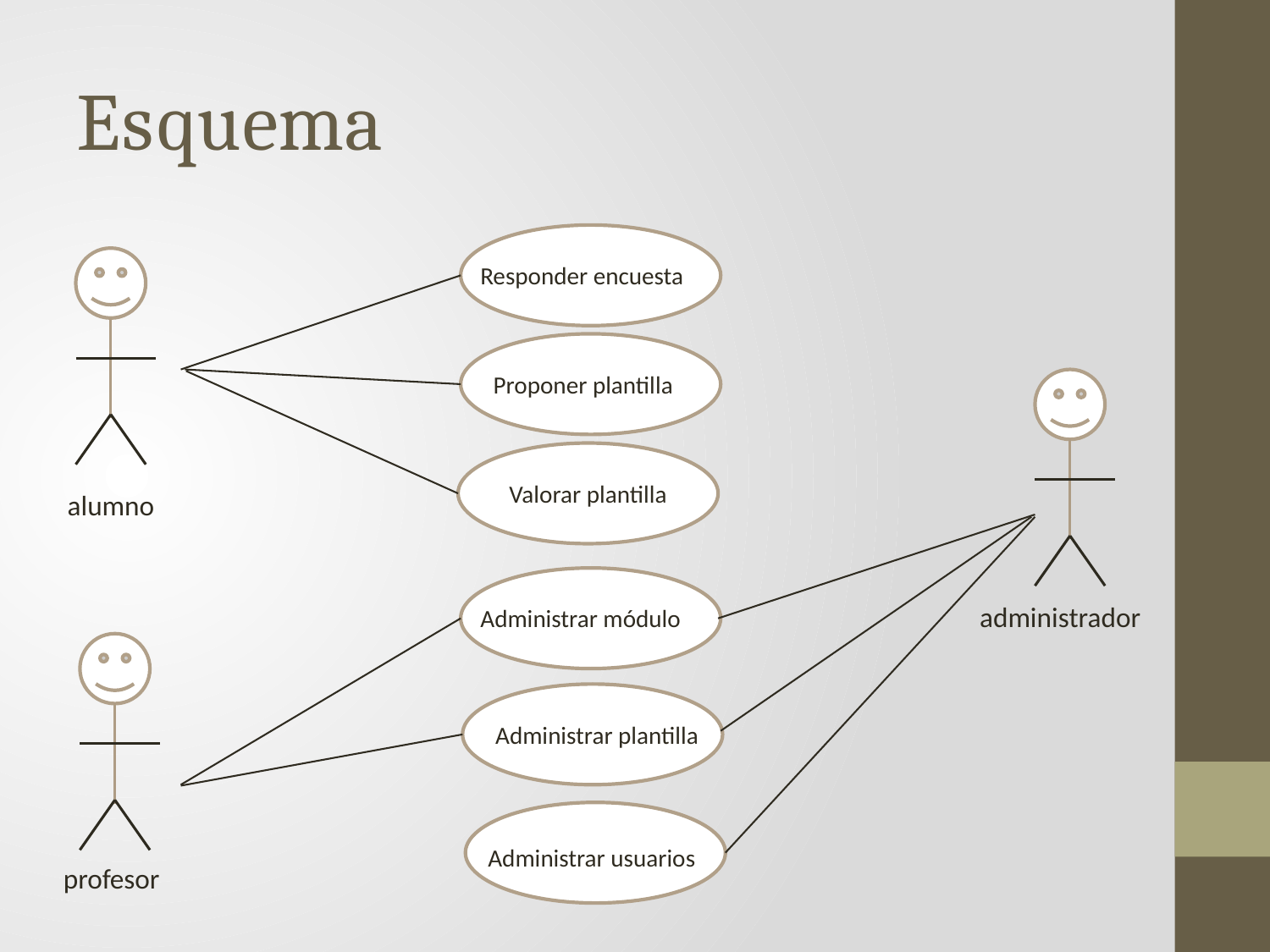

# Esquema

Responder encuesta

Proponer plantilla

Valorar plantilla
alumno

administrador
Administrar módulo

Administrar plantilla

Administrar usuarios

profesor